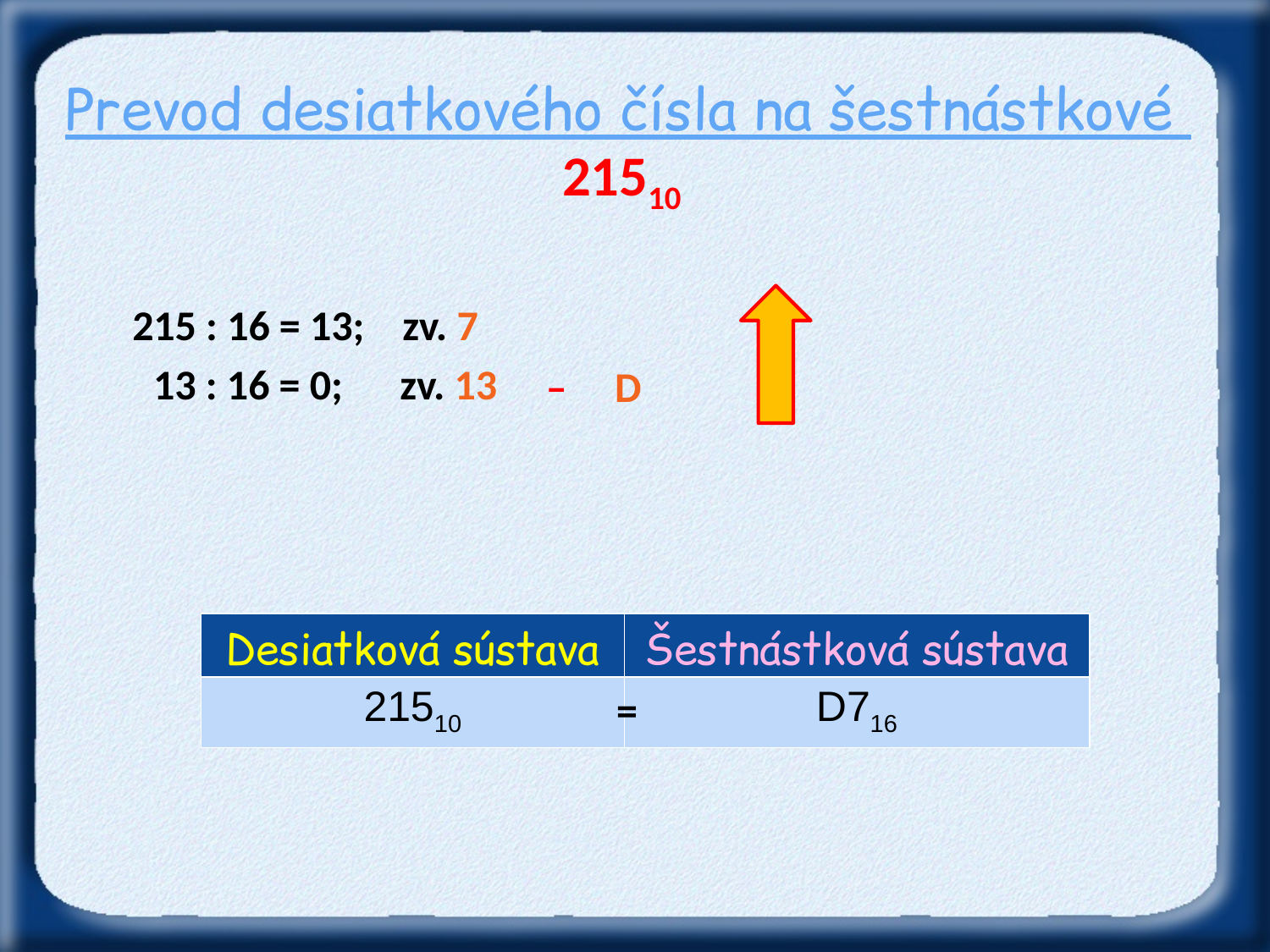

Prevod desiatkového čísla na šestnástkové
21510

215 : 16 = 13;    zv. 7
13 : 16 = 0;      zv. 13
–     D
| Desiatková sústava | Šestnástková sústava |
| --- | --- |
| 21510 | D716 |
=